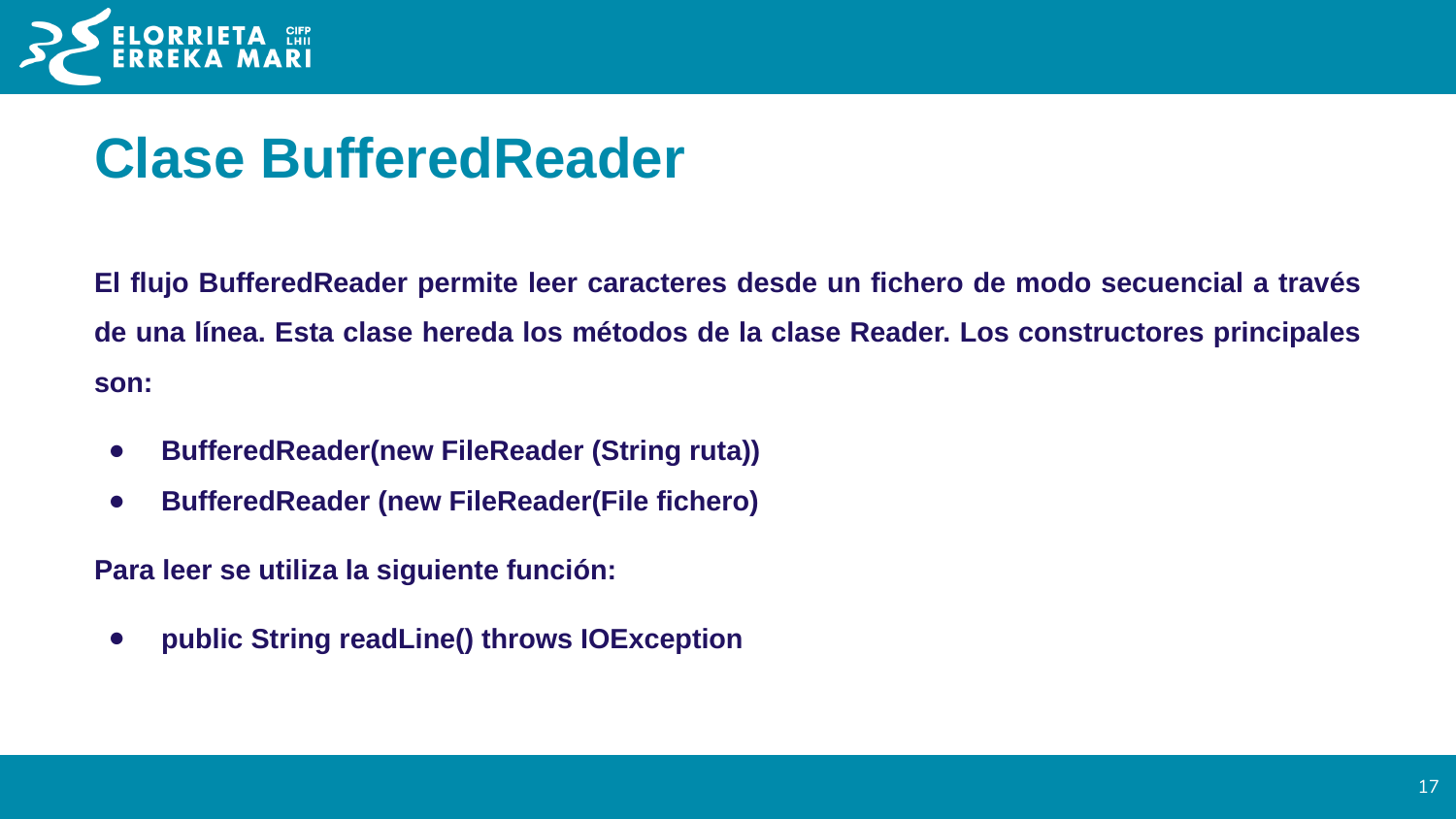

# Clase BufferedReader
El flujo BufferedReader permite leer caracteres desde un fichero de modo secuencial a través de una línea. Esta clase hereda los métodos de la clase Reader. Los constructores principales son:
BufferedReader(new FileReader (String ruta))
BufferedReader (new FileReader(File fichero)
Para leer se utiliza la siguiente función:
public String readLine() throws IOException
17